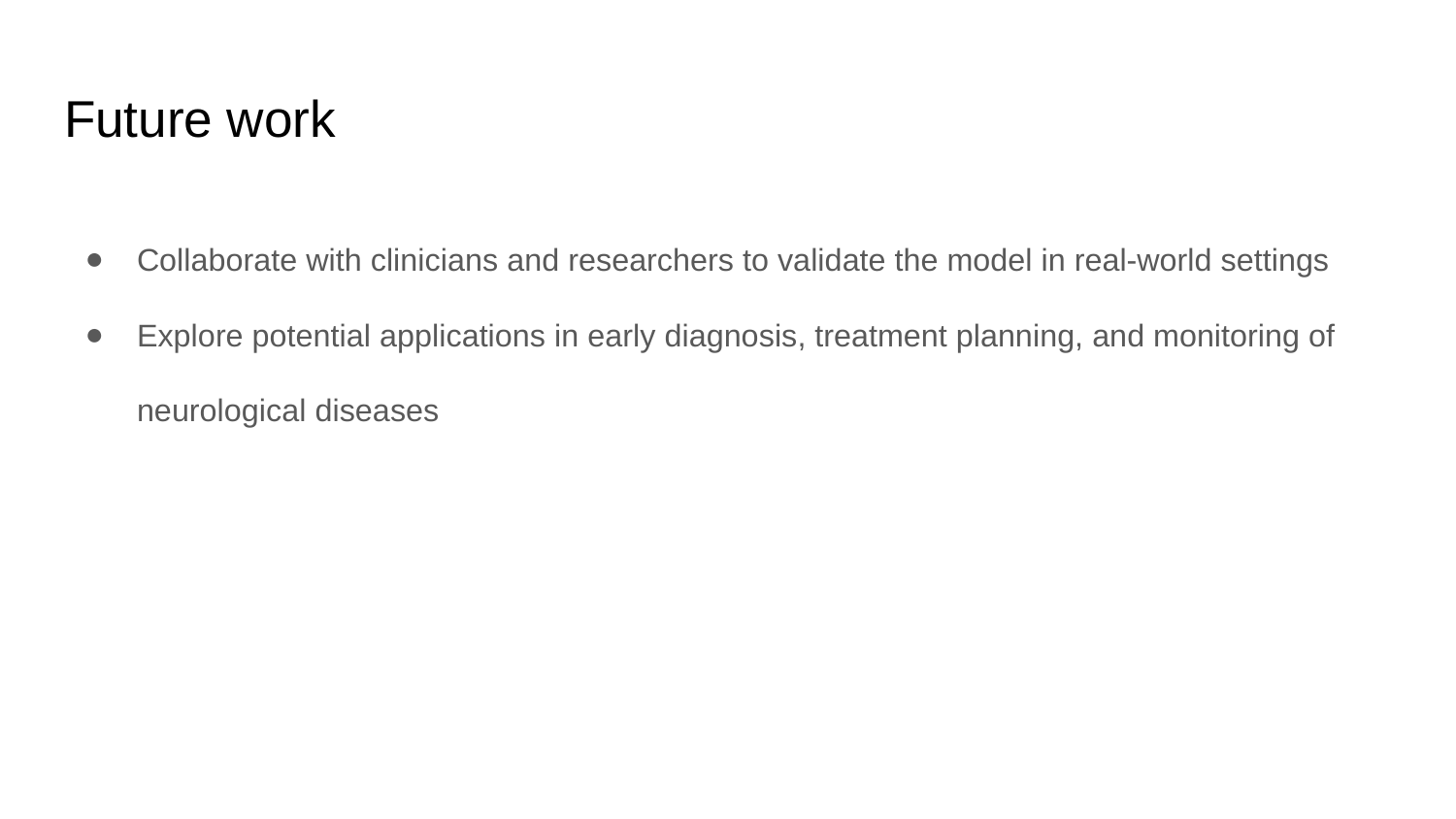

# Future work

Collaborate with clinicians and researchers to validate the model in real-world settings
Explore potential applications in early diagnosis, treatment planning, and monitoring of neurological diseases